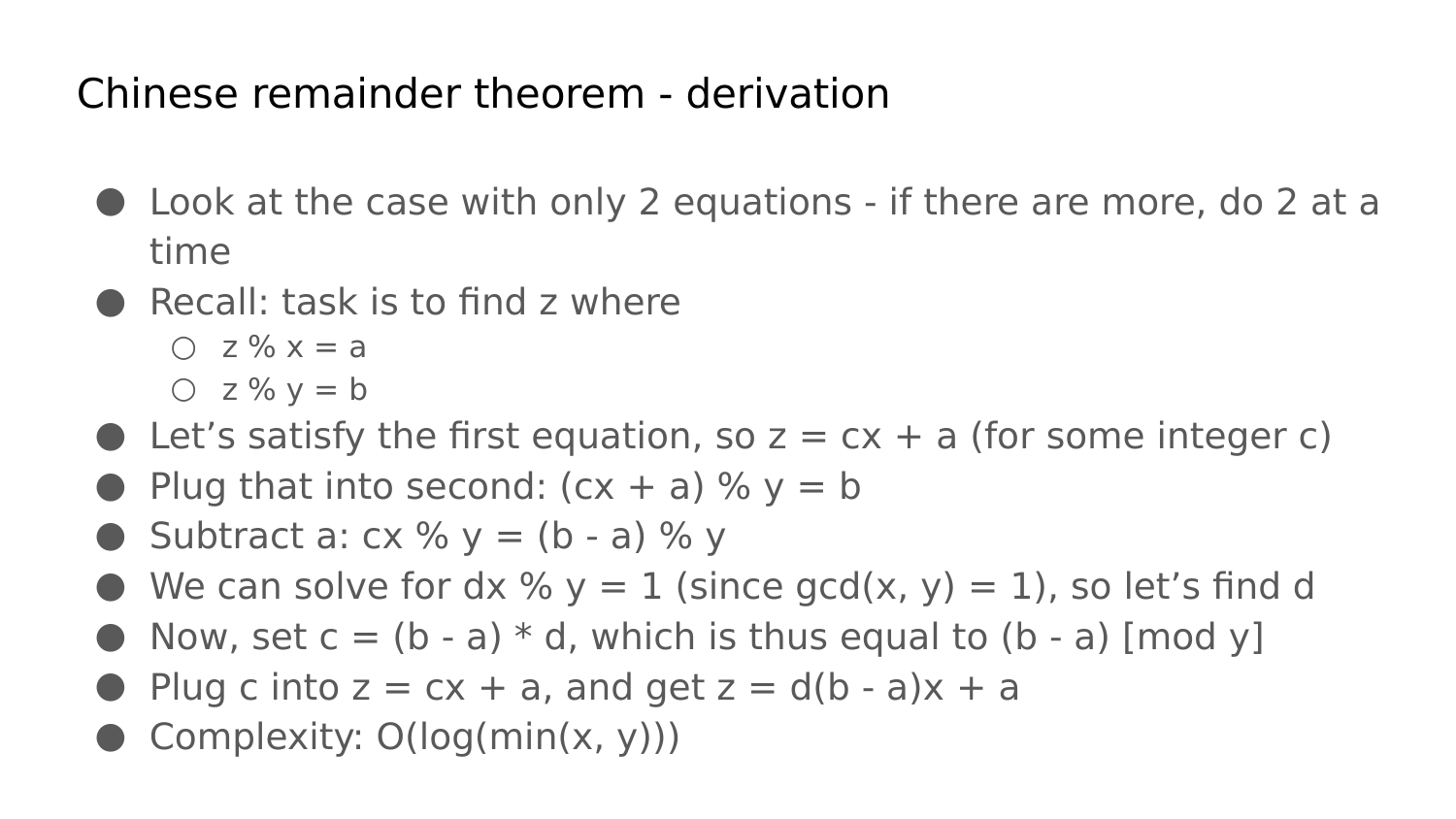

# Chinese remainder theorem - derivation
Look at the case with only 2 equations - if there are more, do 2 at a time
Recall: task is to find z where
z % x = a
z % y = b
Let’s satisfy the first equation, so z = cx + a (for some integer c)
Plug that into second: (cx + a) % y = b
Subtract a: cx % y = (b - a) % y
We can solve for dx % y = 1 (since gcd(x, y) = 1), so let’s find d
Now, set c = (b - a) * d, which is thus equal to (b - a) [mod y]
Plug c into z = cx + a, and get z = d(b - a)x + a
Complexity: O(log(min(x, y)))